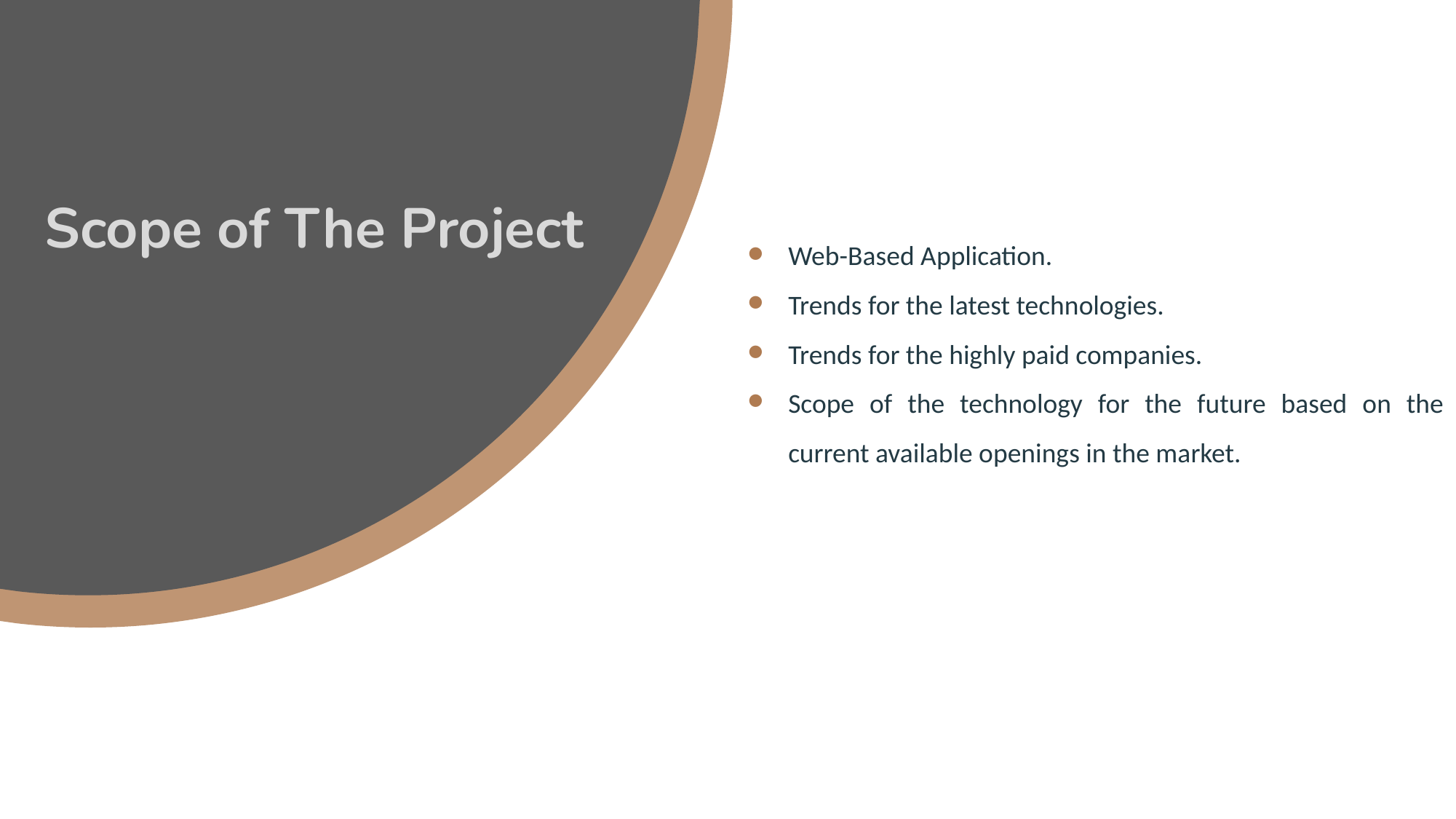

# Scope of The Project

Web-Based Application.
Trends for the latest technologies.
Trends for the highly paid companies.
Scope of the technology for the future based on the current available openings in the market.